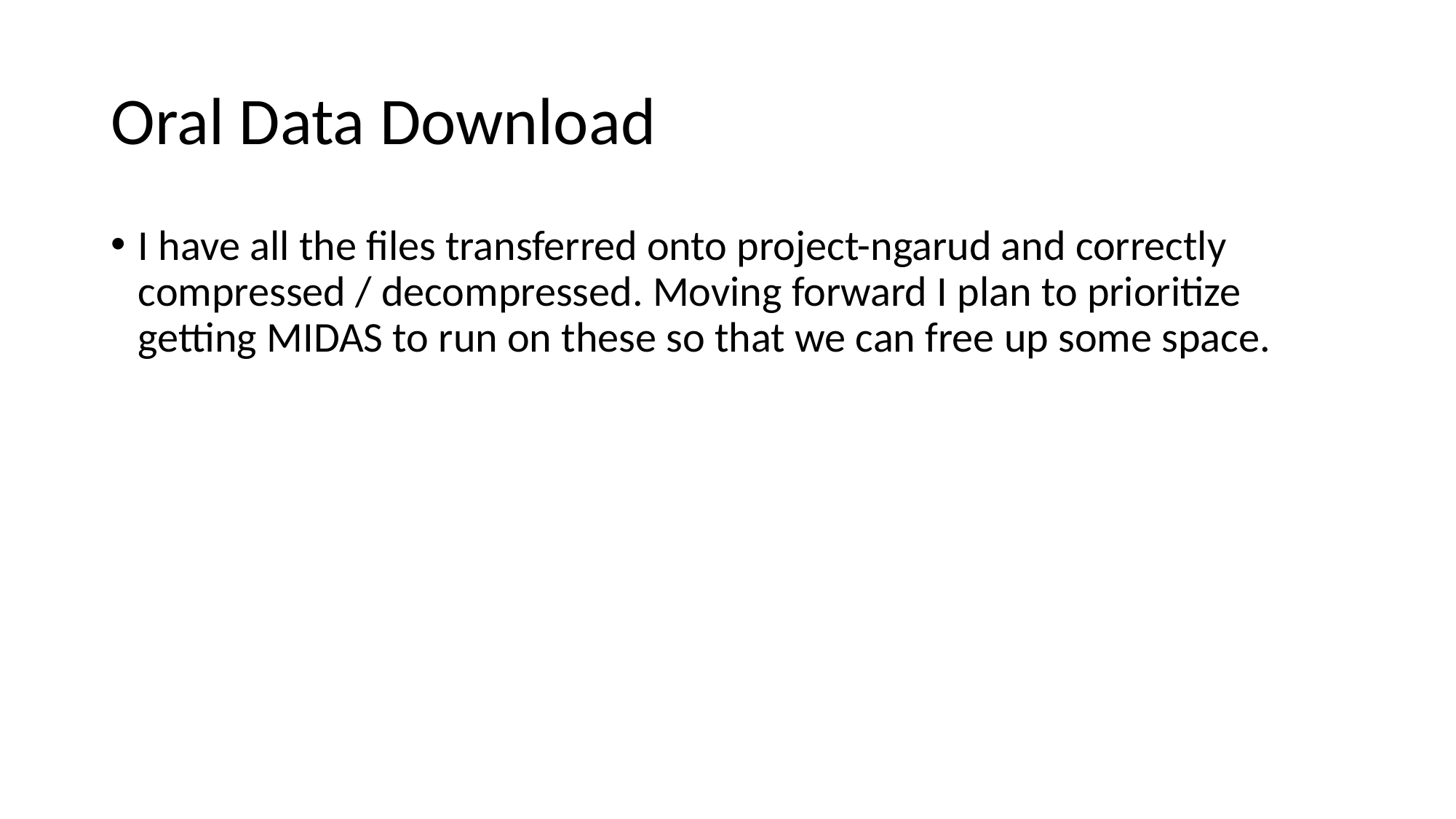

# Oral Data Download
I have all the files transferred onto project-ngarud and correctly compressed / decompressed. Moving forward I plan to prioritize getting MIDAS to run on these so that we can free up some space.